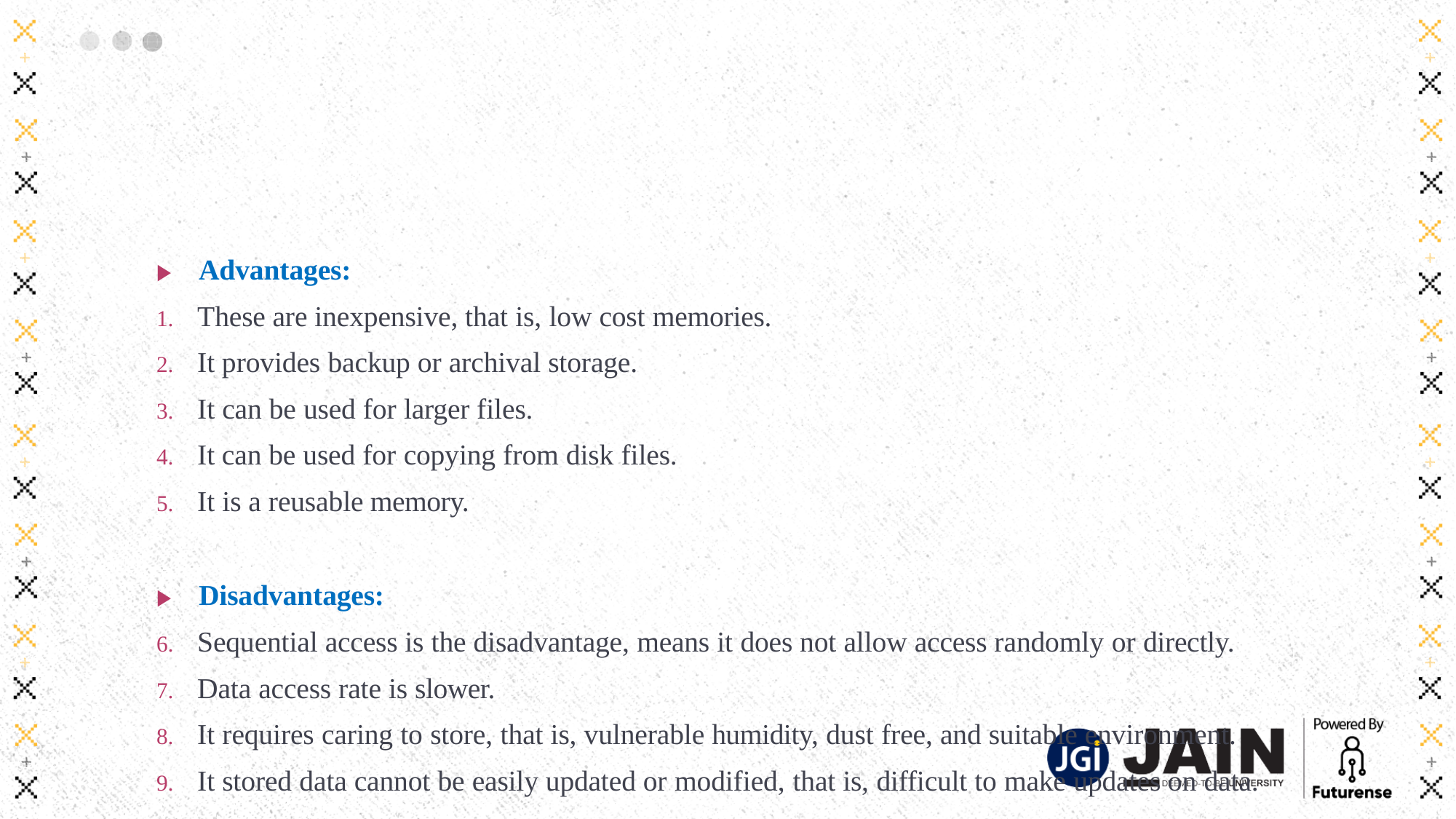

▶	Advantages:
These are inexpensive, that is, low cost memories.
It provides backup or archival storage.
It can be used for larger files.
It can be used for copying from disk files.
It is a reusable memory.

▶	Disadvantages:
Sequential access is the disadvantage, means it does not allow access randomly or directly.
Data access rate is slower.
It requires caring to store, that is, vulnerable humidity, dust free, and suitable environment.
It stored data cannot be easily updated or modified, that is, difficult to make updates on data.